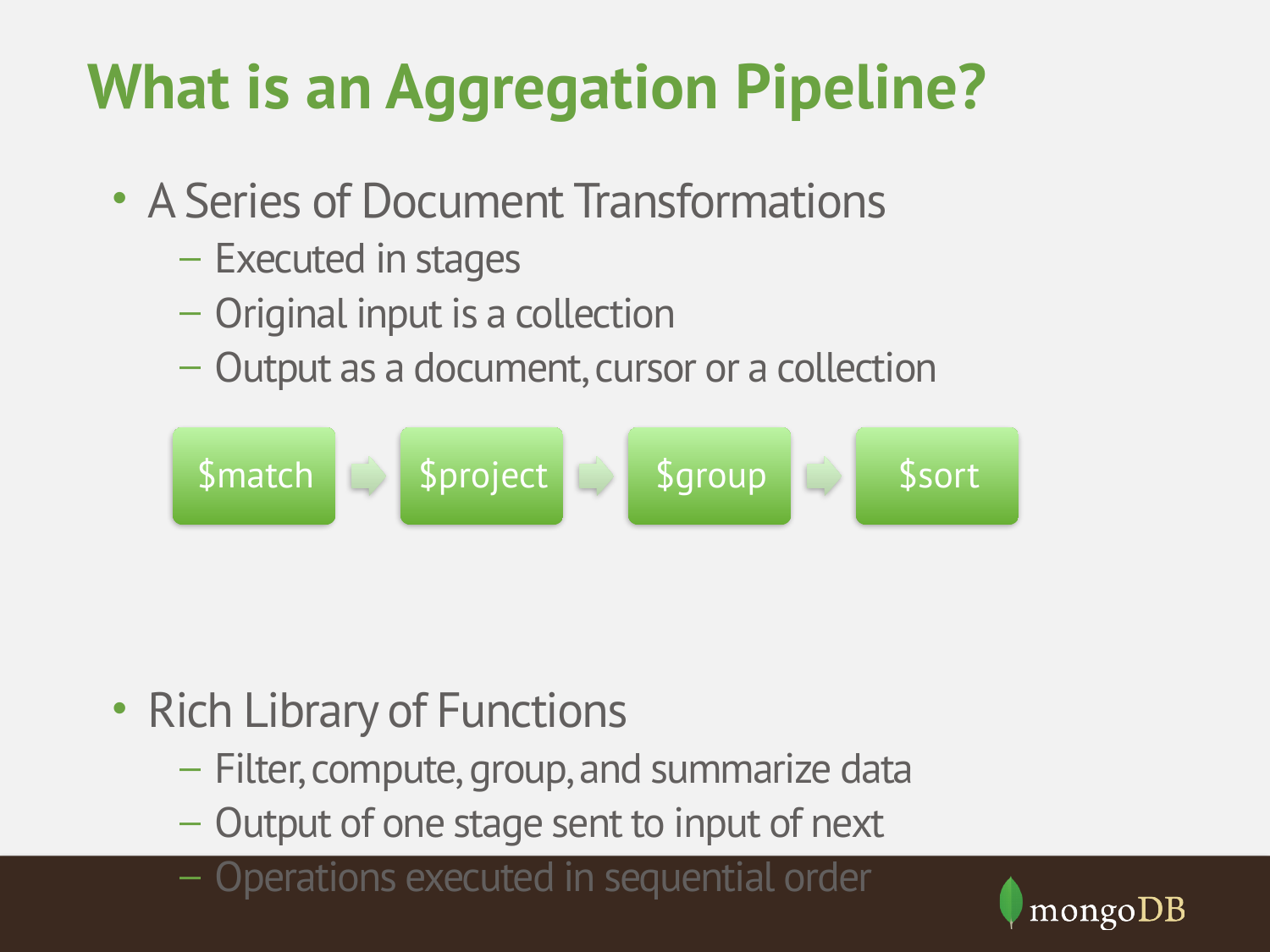

# What is an Aggregation Pipeline?
A Series of Document Transformations
Executed in stages
Original input is a collection
Output as a document, cursor or a collection

Rich Library of Functions
Filter, compute, group, and summarize data
Output of one stage sent to input of next
Operations executed in sequential order
$match

$project

$group

$sort